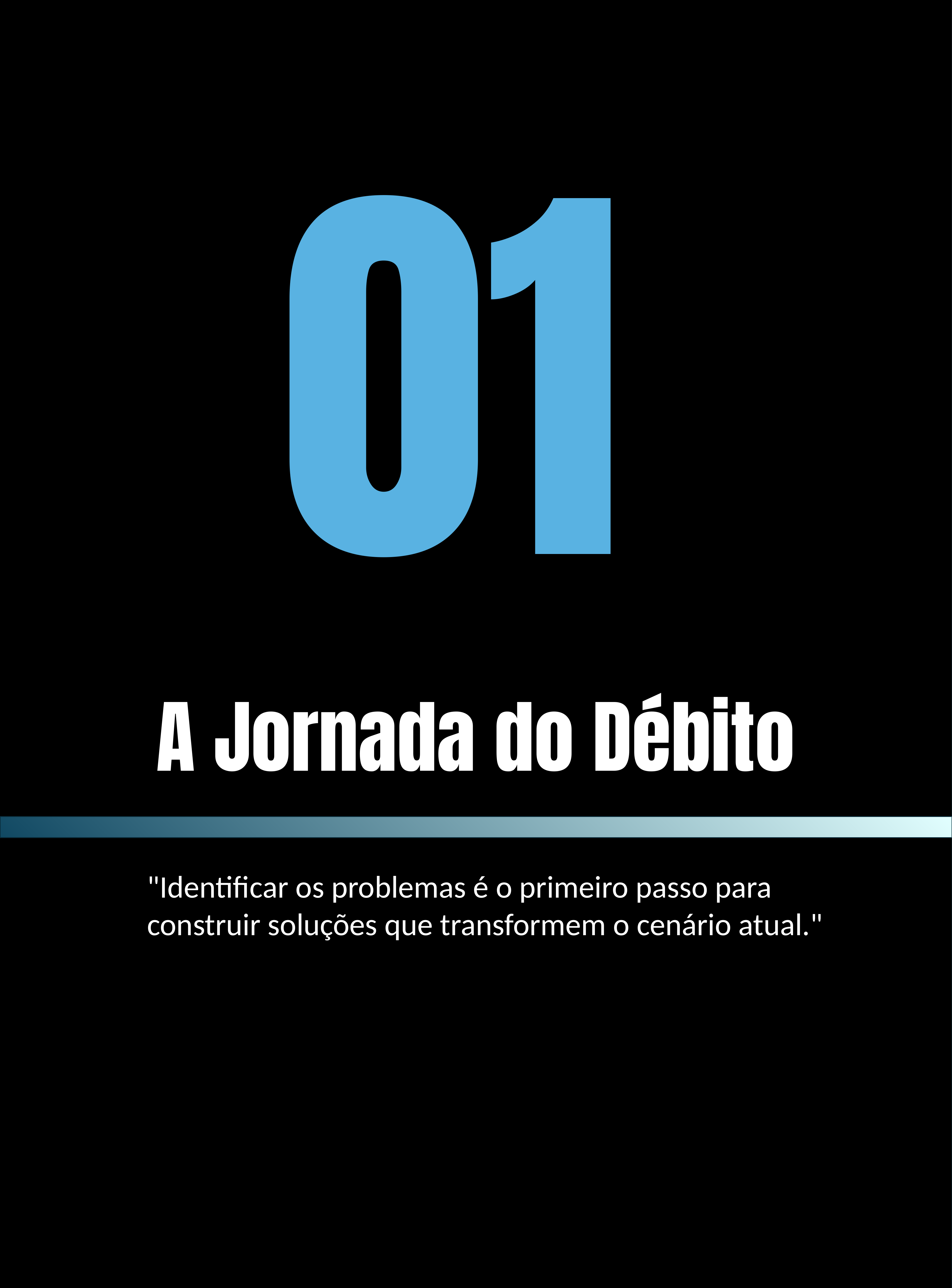

01
A Jornada do Débito

"Identificar os problemas é o primeiro passo para construir soluções que transformem o cenário atual."
O FUTURO DO FGTS - PALOMA SOUZA
3